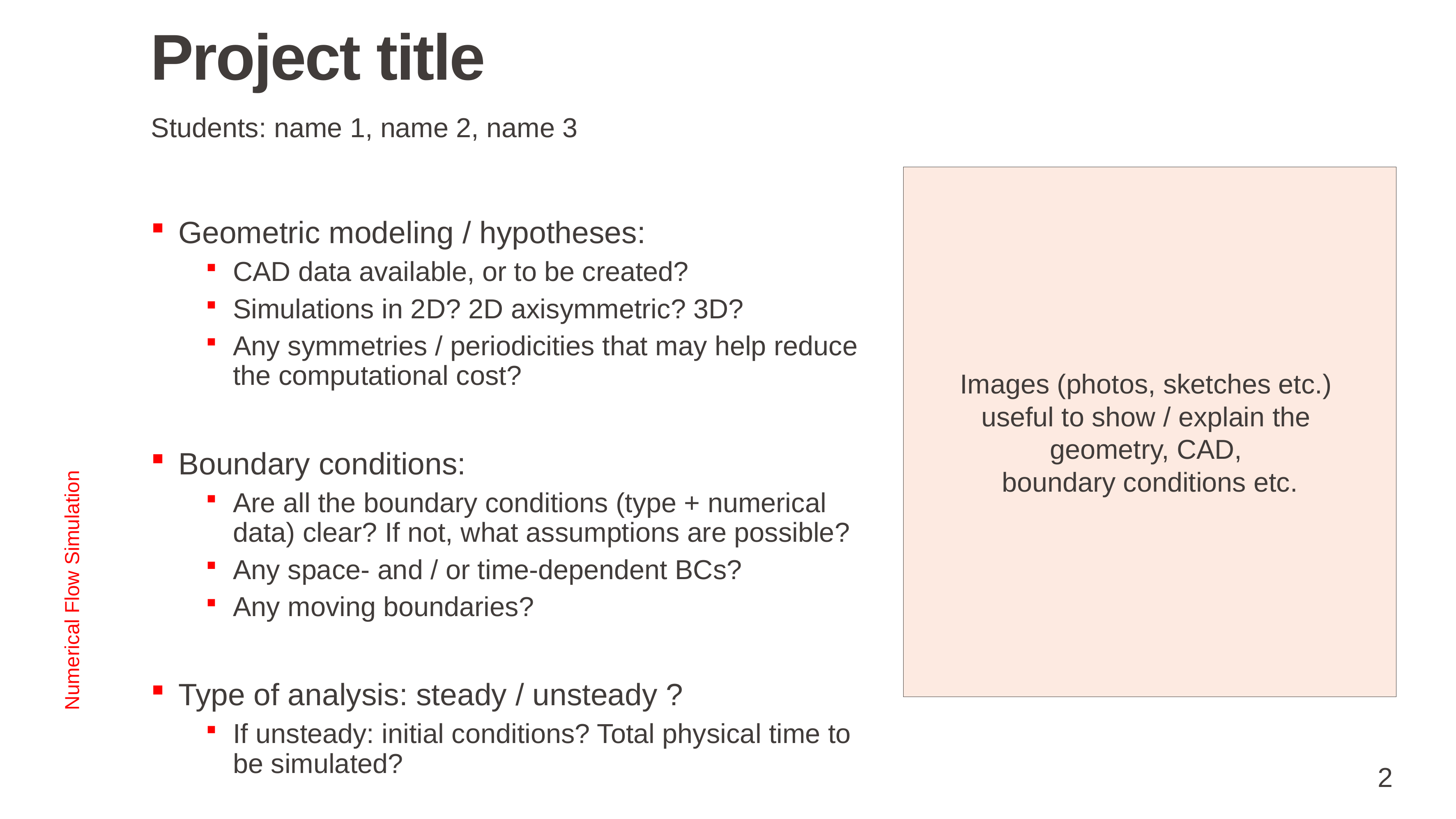

# Project title
Students: name 1, name 2, name 3

Images (photos, sketches etc.)
useful to show / explain the
geometry, CAD,
boundary conditions etc.

Geometric modeling / hypotheses:
CAD data available, or to be created?
Simulations in 2D? 2D axisymmetric? 3D?
Any symmetries / periodicities that may help reduce the computational cost?

Boundary conditions:
Are all the boundary conditions (type + numerical data) clear? If not, what assumptions are possible?
Any space- and / or time-dependent BCs?
Any moving boundaries?

Type of analysis: steady / unsteady ?
If unsteady: initial conditions? Total physical time to be simulated?